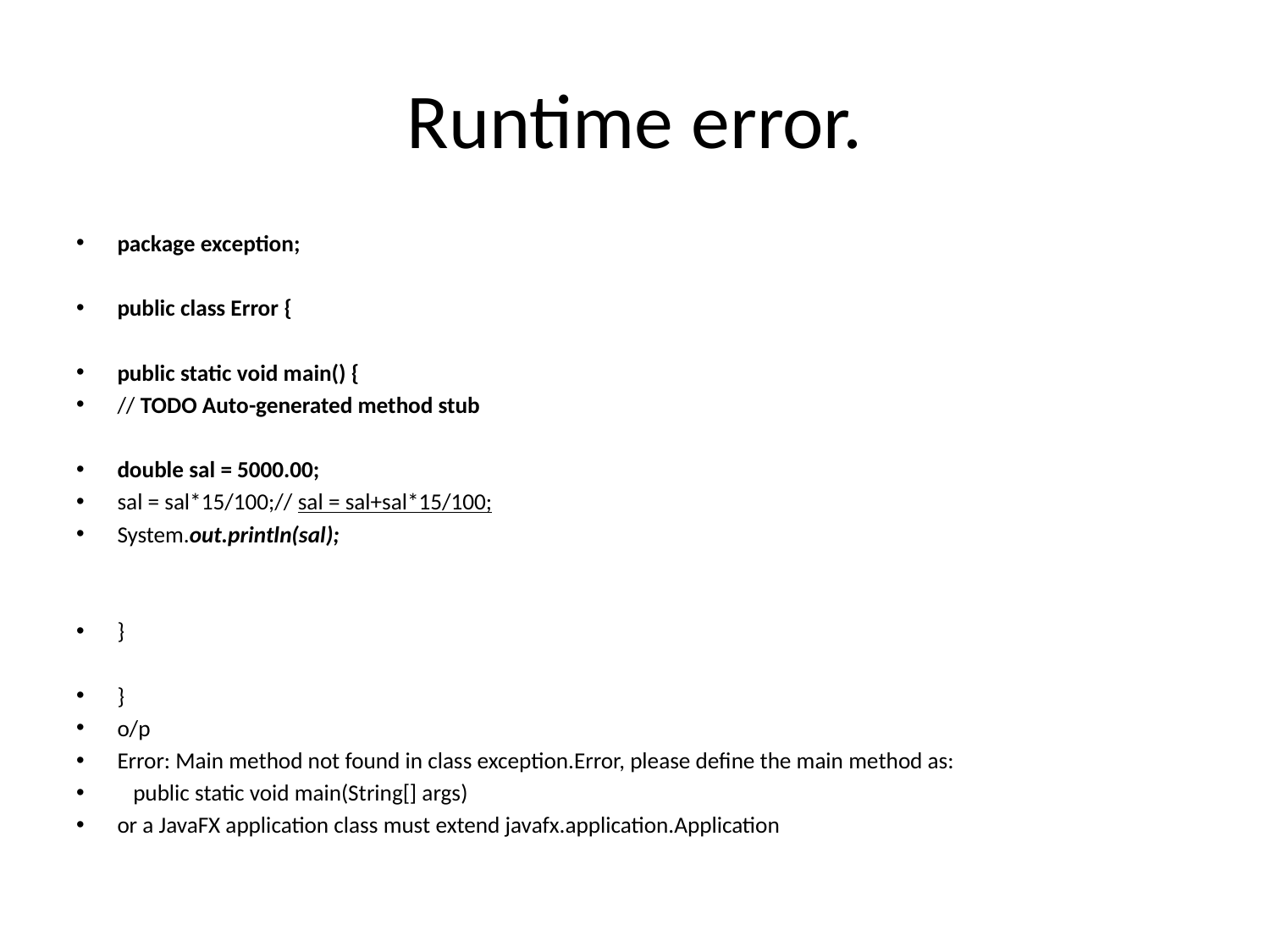

# Runtime error.
package exception;

public class Error {

public static void main() {
// TODO Auto-generated method stub

double sal = 5000.00;
sal = sal*15/100;// sal = sal+sal*15/100;
System.out.println(sal);

}

}
o/p
Error: Main method not found in class exception.Error, please define the main method as:
   public static void main(String[] args)
or a JavaFX application class must extend javafx.application.Application